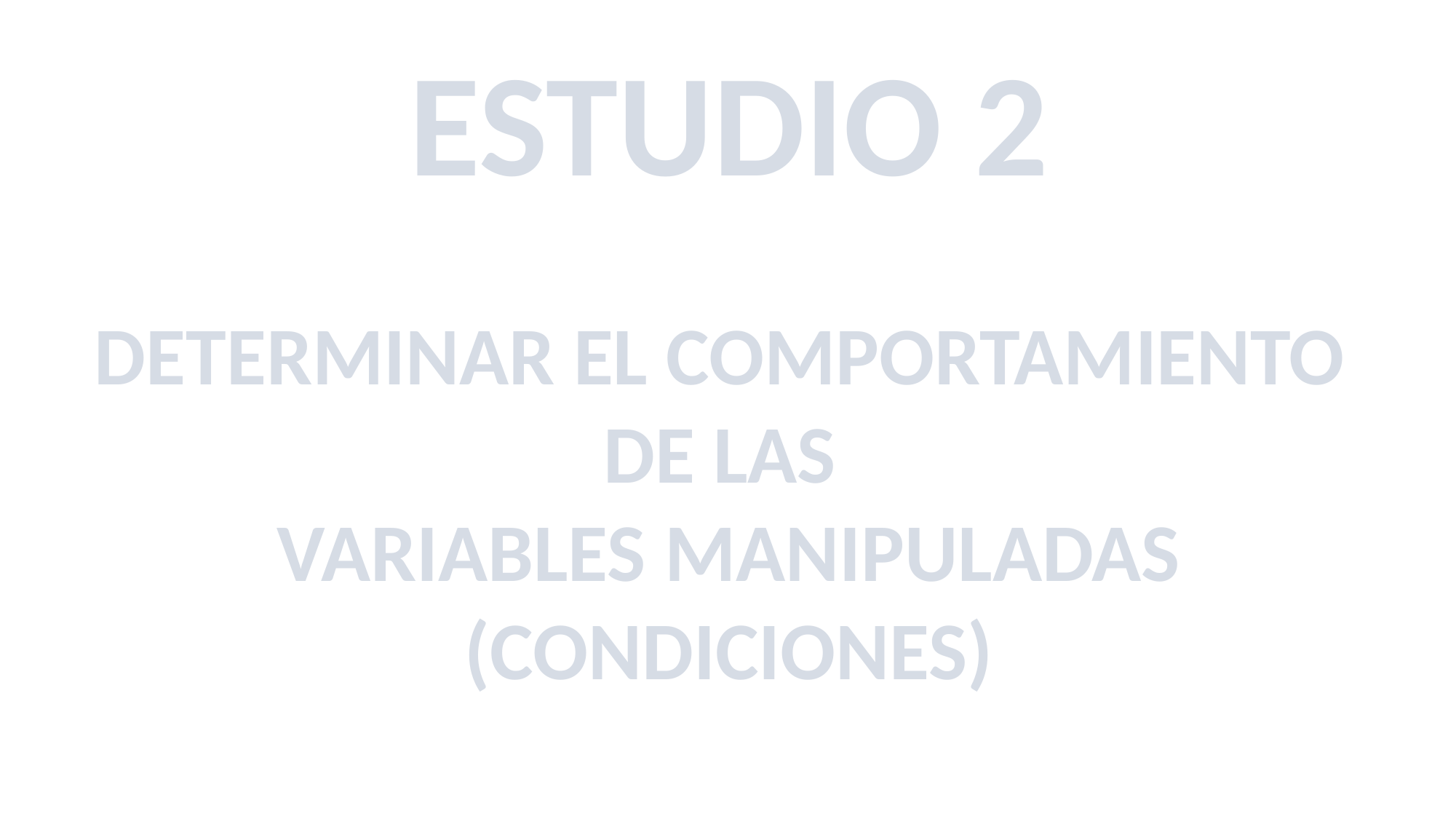

ESTUDIO 2

DETERMINAR EL COMPORTAMIENTO
DE LAS
VARIABLES MANIPULADAS (CONDICIONES)